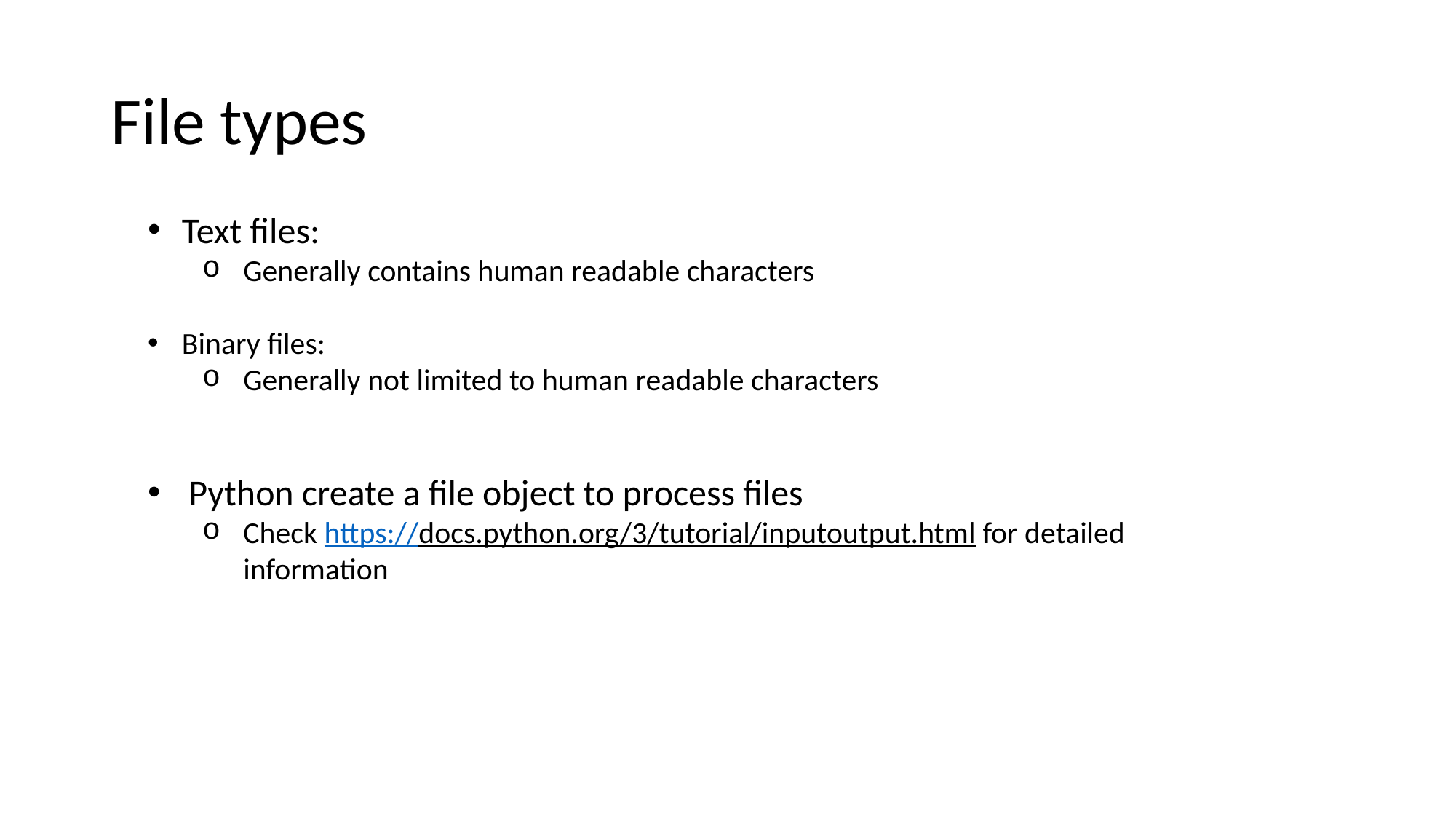

# File types
Text files:
Generally contains human readable characters

Binary files:
Generally not limited to human readable characters

Python create a file object to process files
Check https://docs.python.org/3/tutorial/inputoutput.html for detailed information